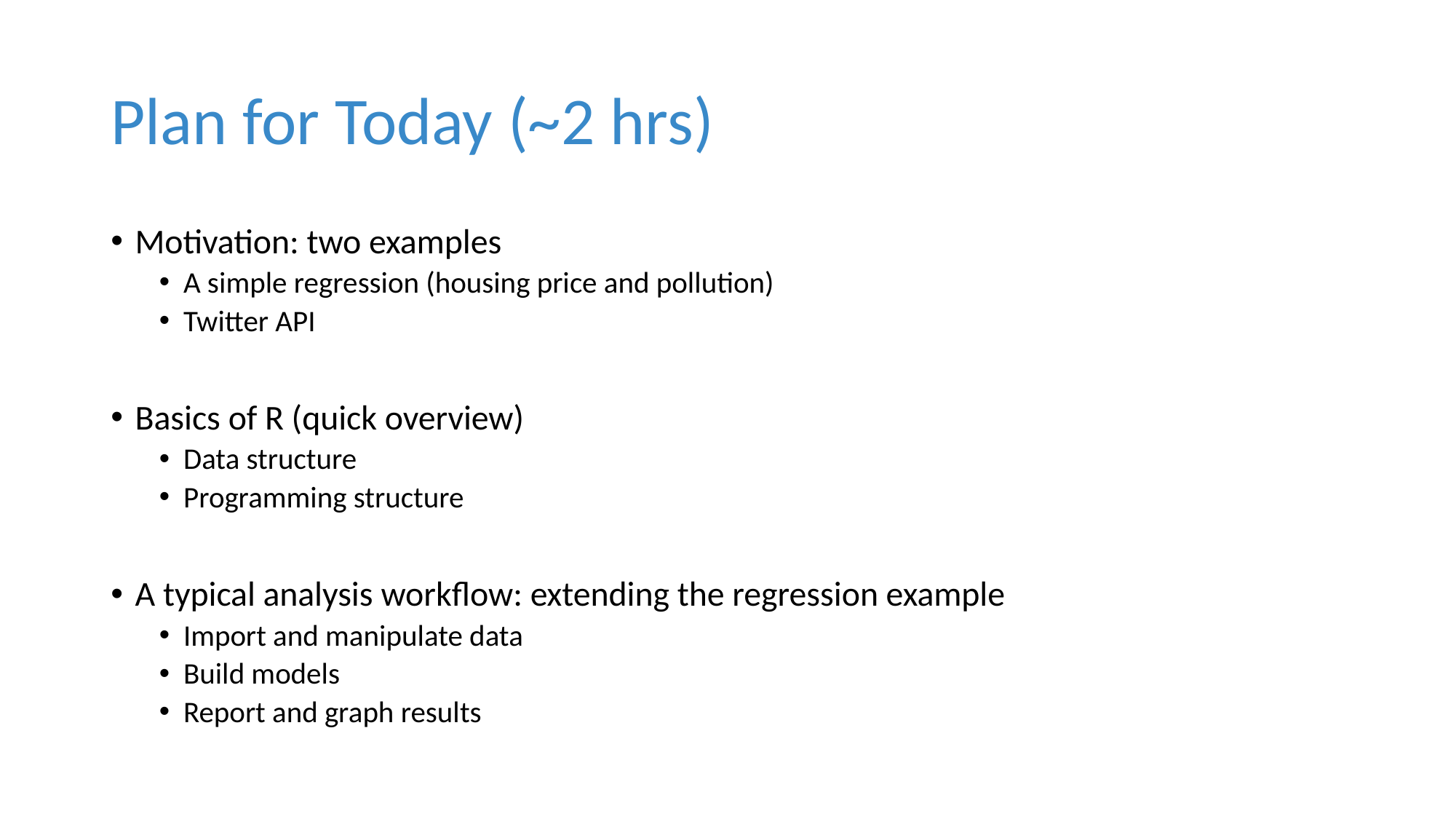

# Plan for Today (~2 hrs)
Motivation: two examples
A simple regression (housing price and pollution)
Twitter API

Basics of R (quick overview)
Data structure
Programming structure

A typical analysis workflow: extending the regression example
Import and manipulate data
Build models
Report and graph results